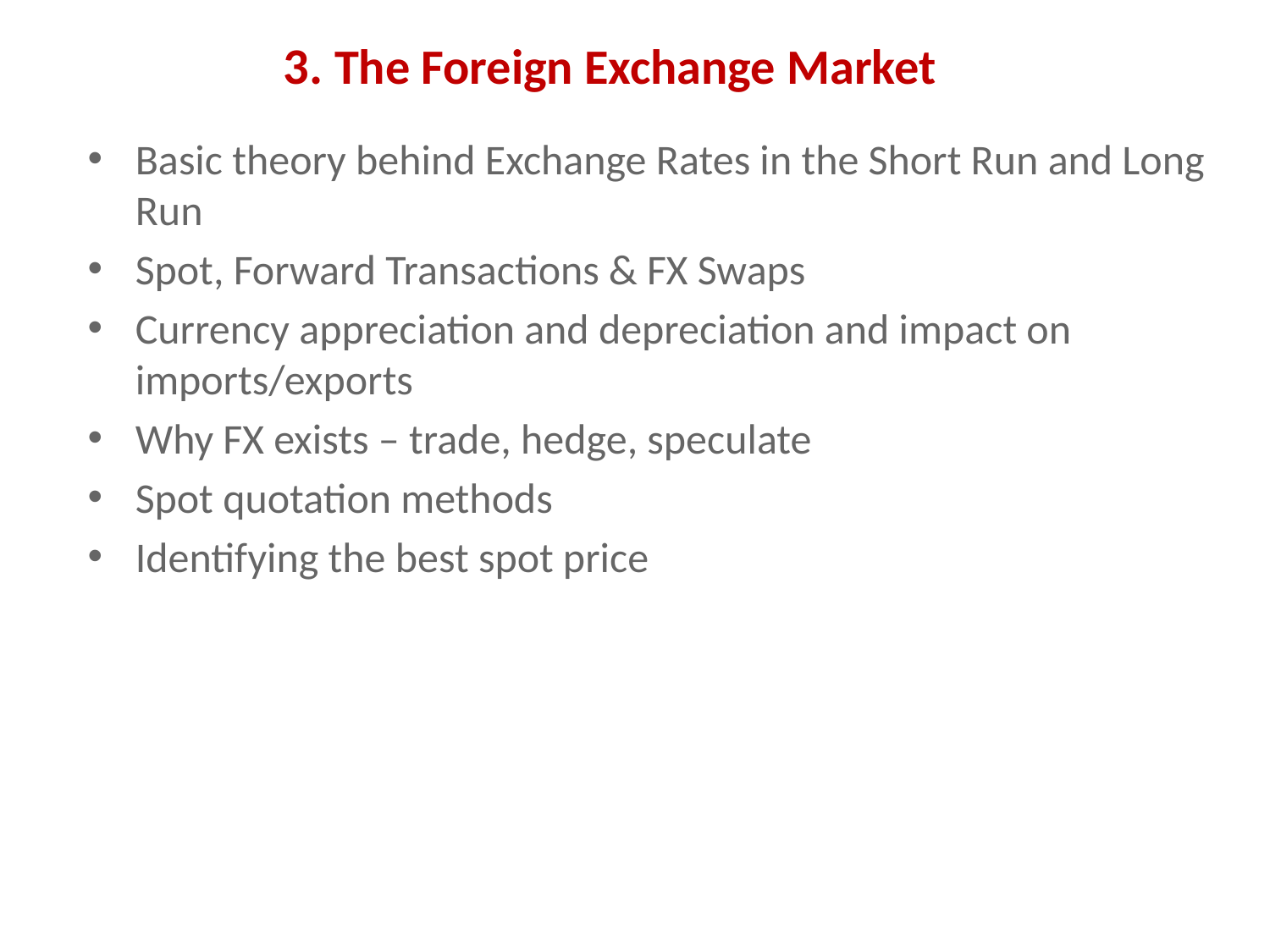

# 3. The Foreign Exchange Market
Basic theory behind Exchange Rates in the Short Run and Long Run
Spot, Forward Transactions & FX Swaps
Currency appreciation and depreciation and impact on imports/exports
Why FX exists – trade, hedge, speculate
Spot quotation methods
Identifying the best spot price